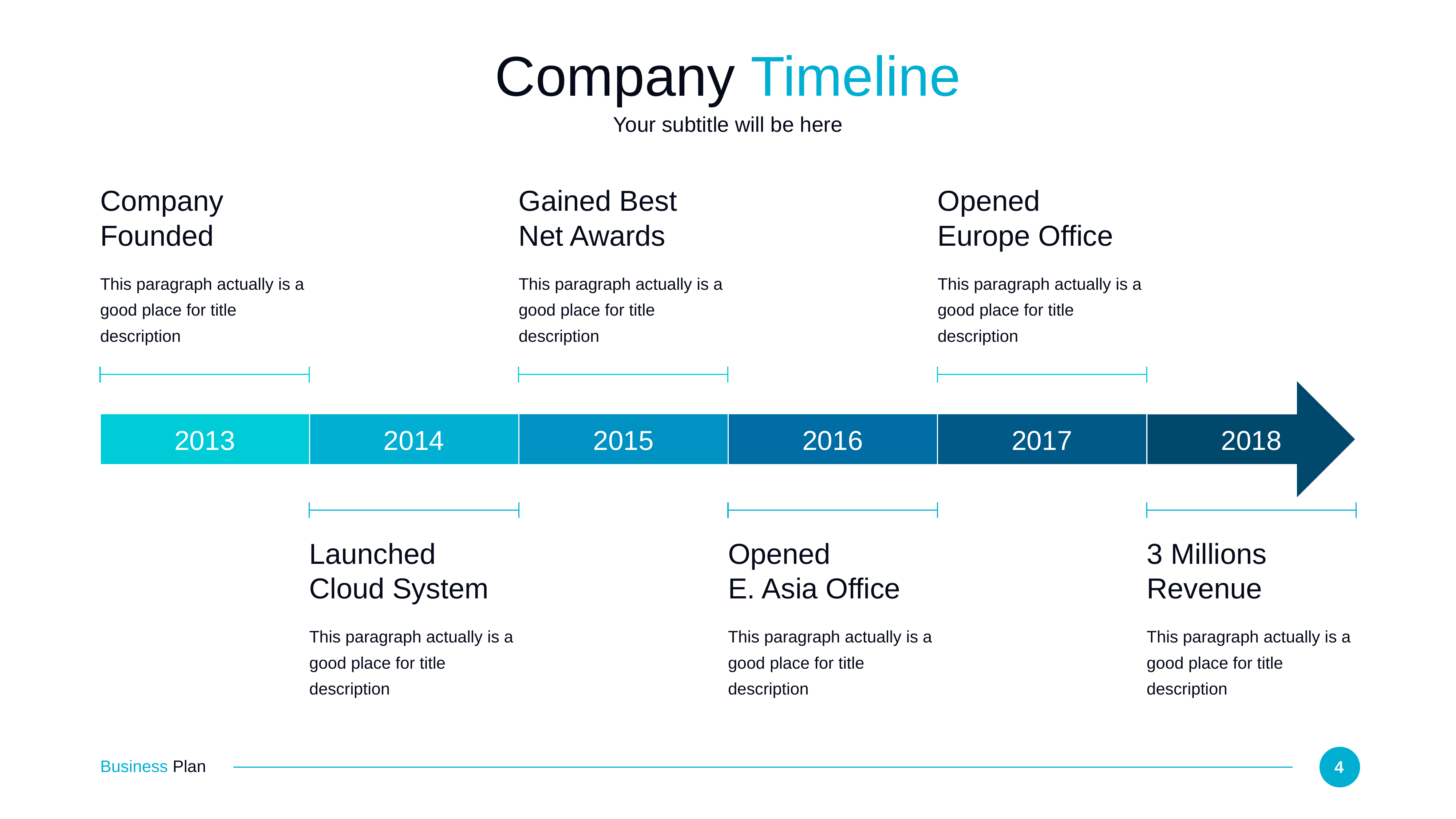

# Company Timeline
Your subtitle will be here
Company Founded
Gained Best
Net Awards
Opened
Europe Office
This paragraph actually is a good place for title description
This paragraph actually is a good place for title description
This paragraph actually is a good place for title description

2013
2014
2015
2016
2017
2018
Launched Cloud System
Opened
E. Asia Office
3 Millions
Revenue
This paragraph actually is a good place for title description
This paragraph actually is a good place for title description
This paragraph actually is a good place for title description